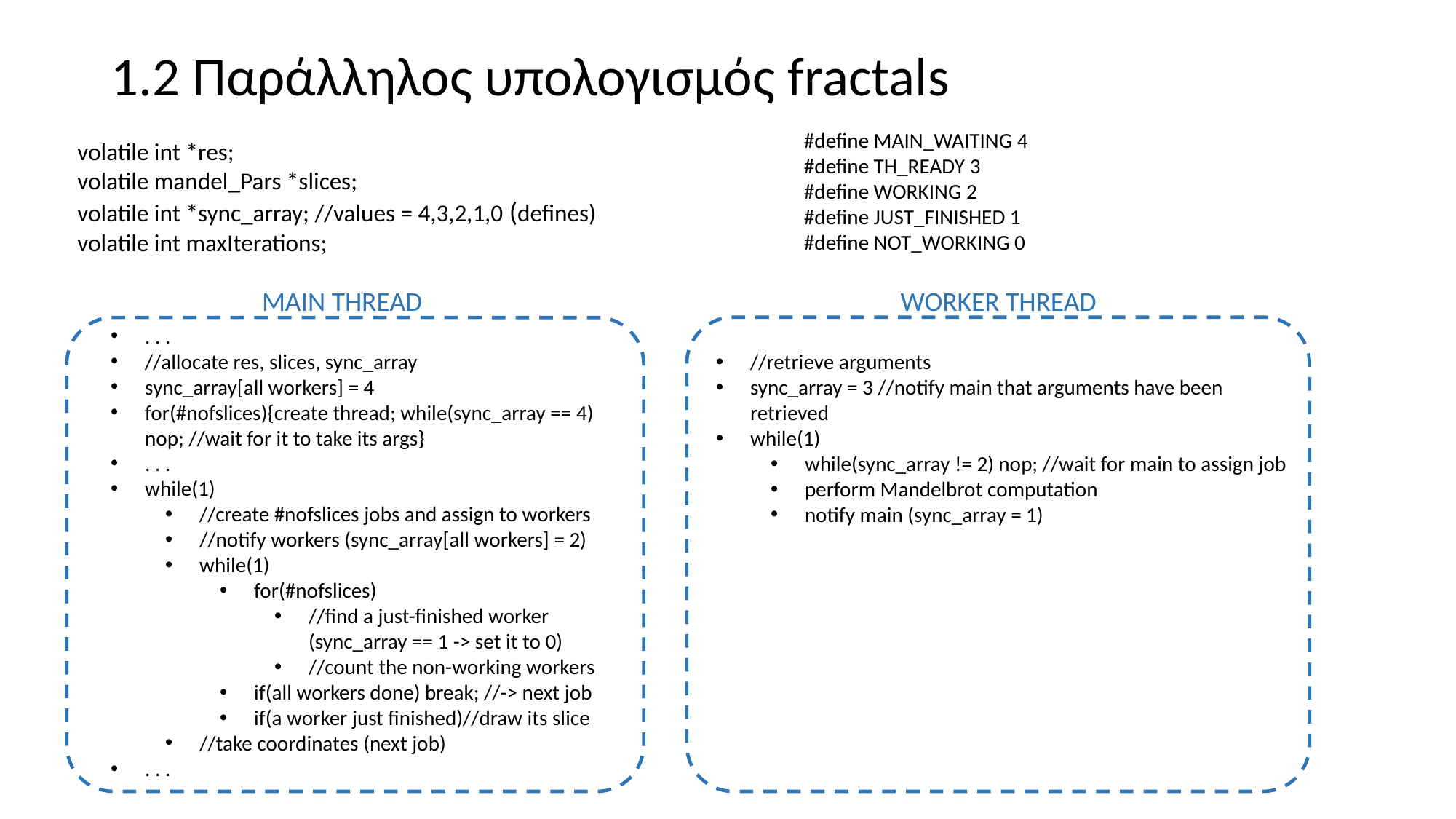

# 1.2 Παράλληλος υπολογισμός fractals
#define MAIN_WAITING 4
#define TH_READY 3
#define WORKING 2
#define JUST_FINISHED 1
#define NOT_WORKING 0
volatile int *res;
volatile mandel_Pars *slices;
volatile int *sync_array; //values = 4,3,2,1,0 (defines)
volatile int maxIterations;
MAIN THREAD
WORKER THREAD
. . .
//allocate res, slices, sync_array
sync_array[all workers] = 4
for(#nofslices){create thread; while(sync_array == 4) nop; //wait for it to take its args}
. . .
while(1)
//create #nofslices jobs and assign to workers
//notify workers (sync_array[all workers] = 2)
while(1)
for(#nofslices)
//find a just-finished worker (sync_array == 1 -> set it to 0)
//count the non-working workers
if(all workers done) break; //-> next job
if(a worker just finished)//draw its slice
//take coordinates (next job)
. . .

//retrieve arguments
sync_array = 3 //notify main that arguments have been retrieved
while(1)
while(sync_array != 2) nop; //wait for main to assign job
perform Mandelbrot computation
notify main (sync_array = 1)